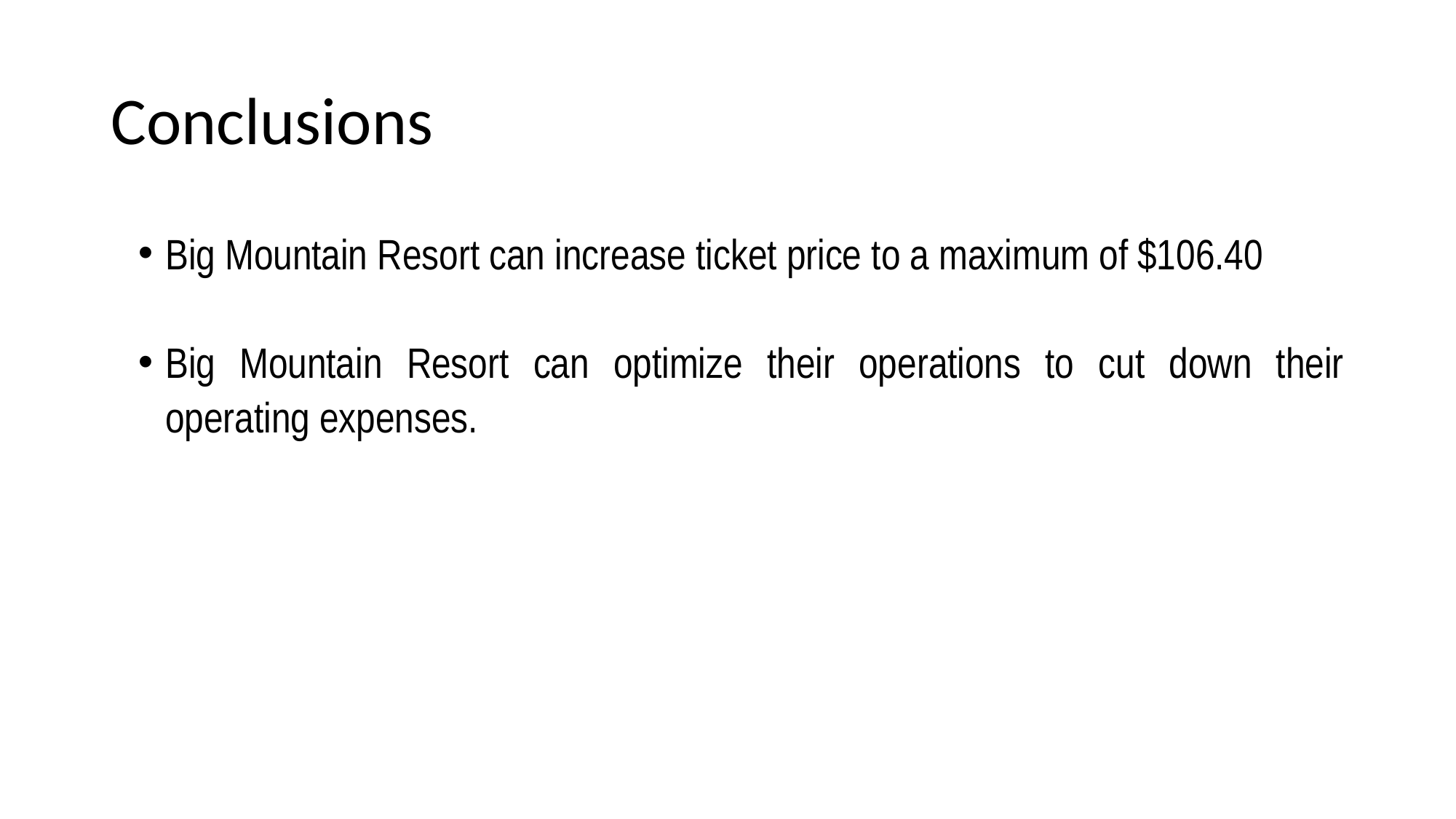

# Conclusions
Big Mountain Resort can increase ticket price to a maximum of $106.40

Big Mountain Resort can optimize their operations to cut down their operating expenses.